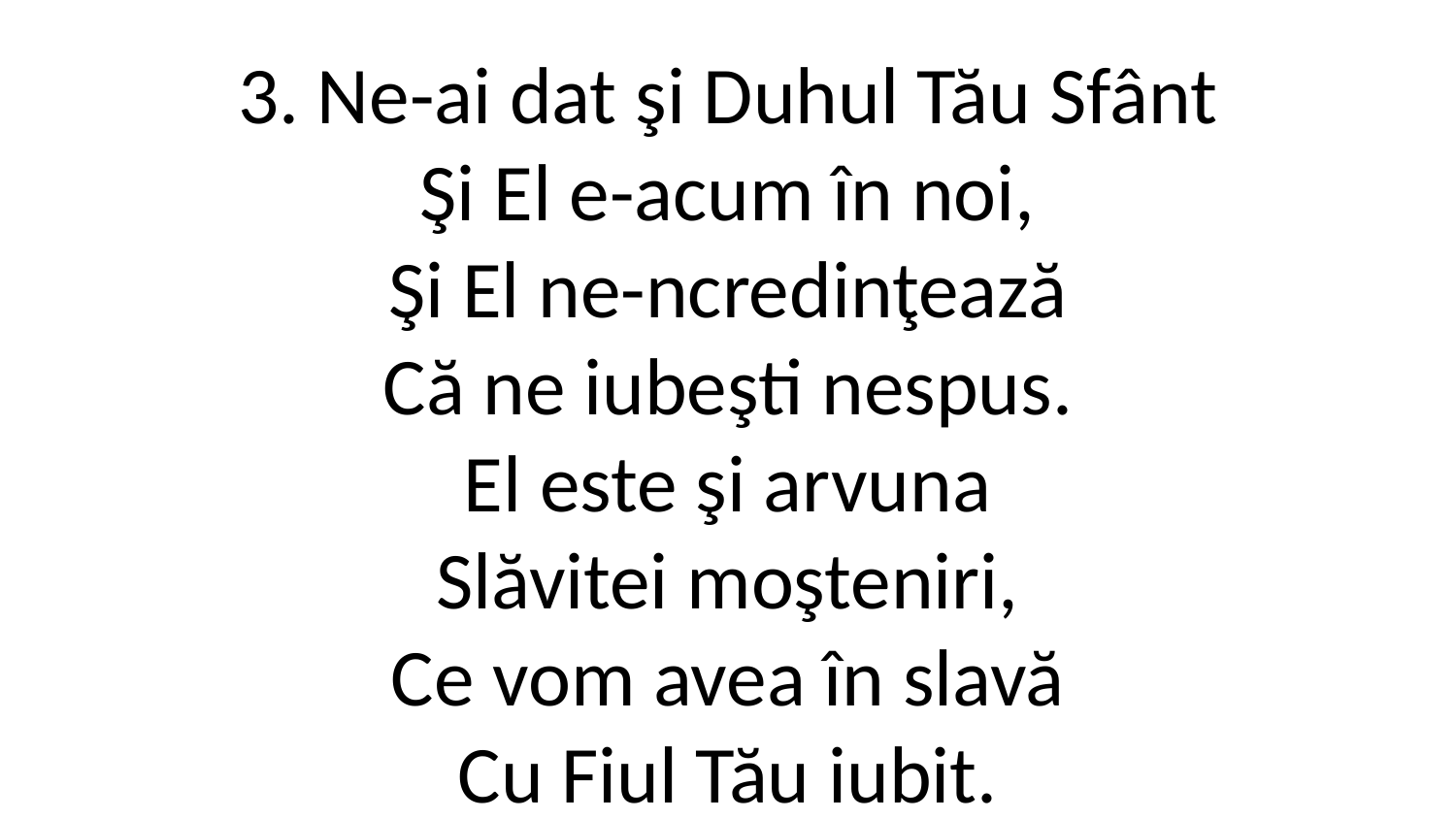

3. Ne-ai dat şi Duhul Tău Sfânt
Şi El e-acum în noi,
Şi El ne-ncredinţează
Că ne iubeşti nespus.
El este şi arvuna
Slăvitei moşteniri,
Ce vom avea în slavă
Cu Fiul Tău iubit.